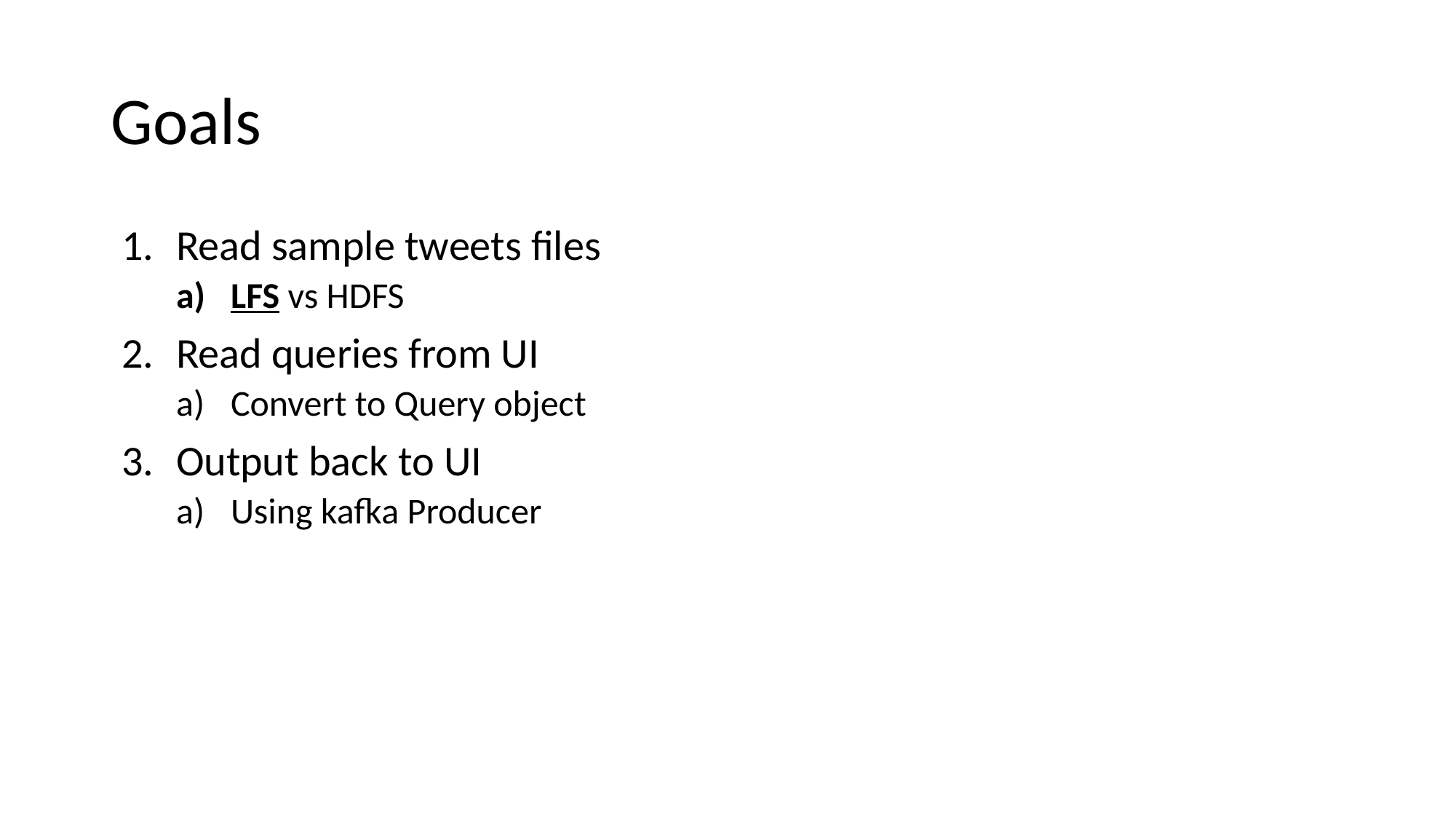

# Goals
Read sample tweets files
LFS vs HDFS
Read queries from UI
Convert to Query object
Output back to UI
Using kafka Producer